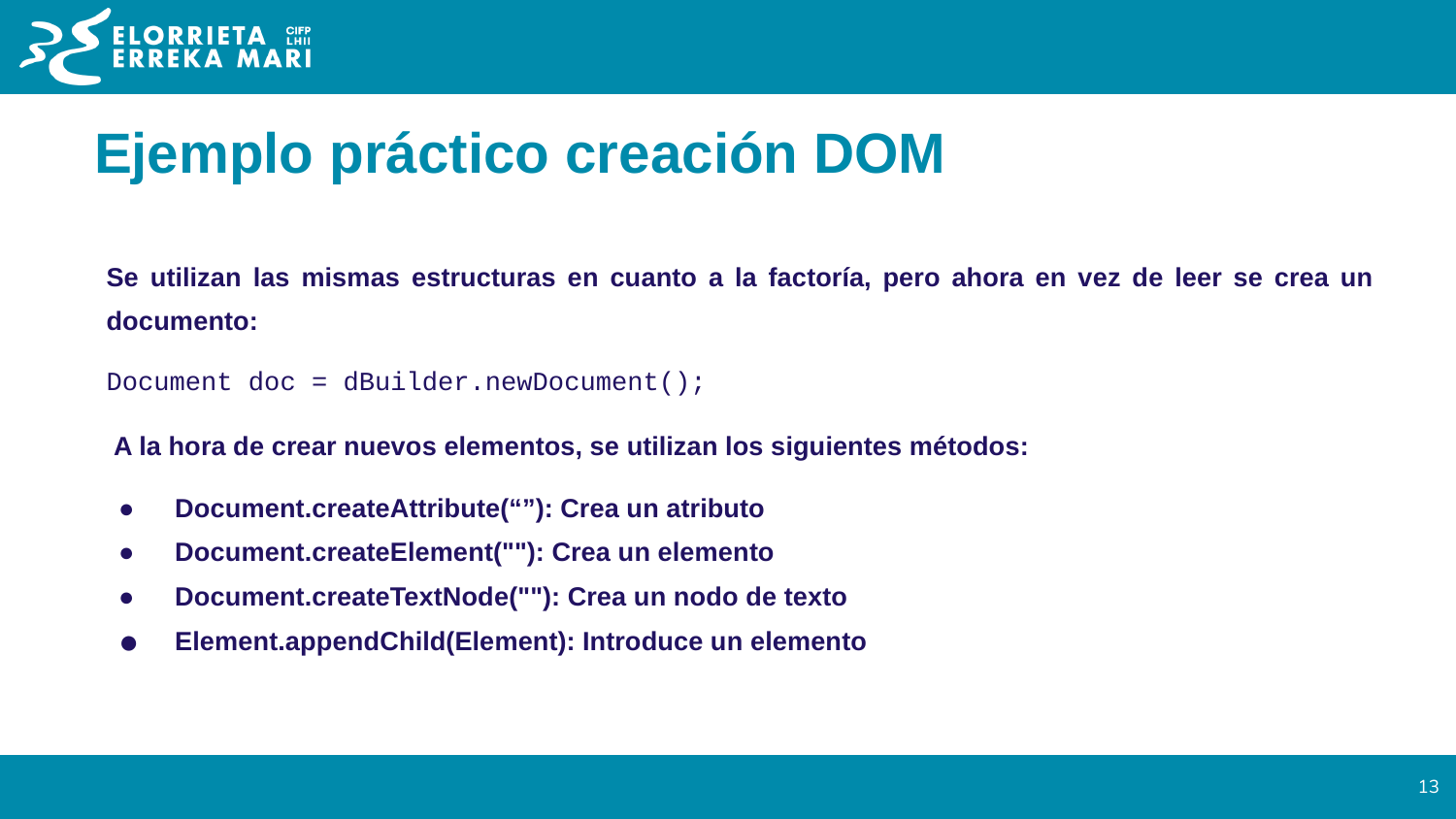

# Ejemplo práctico creación DOM
Se utilizan las mismas estructuras en cuanto a la factoría, pero ahora en vez de leer se crea un documento:
Document doc = dBuilder.newDocument();
 A la hora de crear nuevos elementos, se utilizan los siguientes métodos:
Document.createAttribute(“”): Crea un atributo
Document.createElement(""): Crea un elemento
Document.createTextNode(""): Crea un nodo de texto
Element.appendChild(Element): Introduce un elemento
13